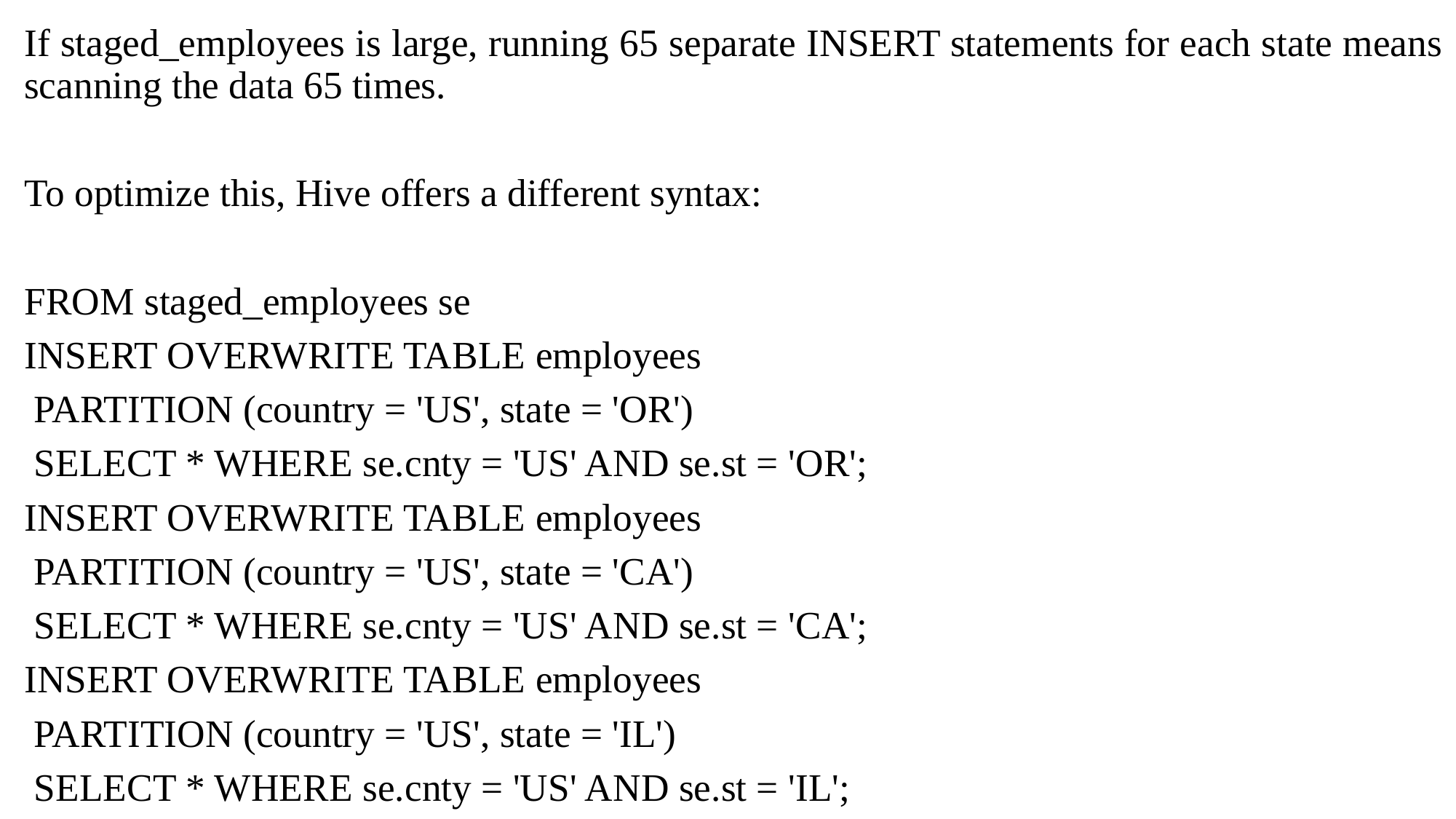

If staged_employees is large, running 65 separate INSERT statements for each state means scanning the data 65 times.

To optimize this, Hive offers a different syntax:

FROM staged_employees se
INSERT OVERWRITE TABLE employees
 PARTITION (country = 'US', state = 'OR')
 SELECT * WHERE se.cnty = 'US' AND se.st = 'OR';
INSERT OVERWRITE TABLE employees
 PARTITION (country = 'US', state = 'CA')
 SELECT * WHERE se.cnty = 'US' AND se.st = 'CA';
INSERT OVERWRITE TABLE employees
 PARTITION (country = 'US', state = 'IL')
 SELECT * WHERE se.cnty = 'US' AND se.st = 'IL';